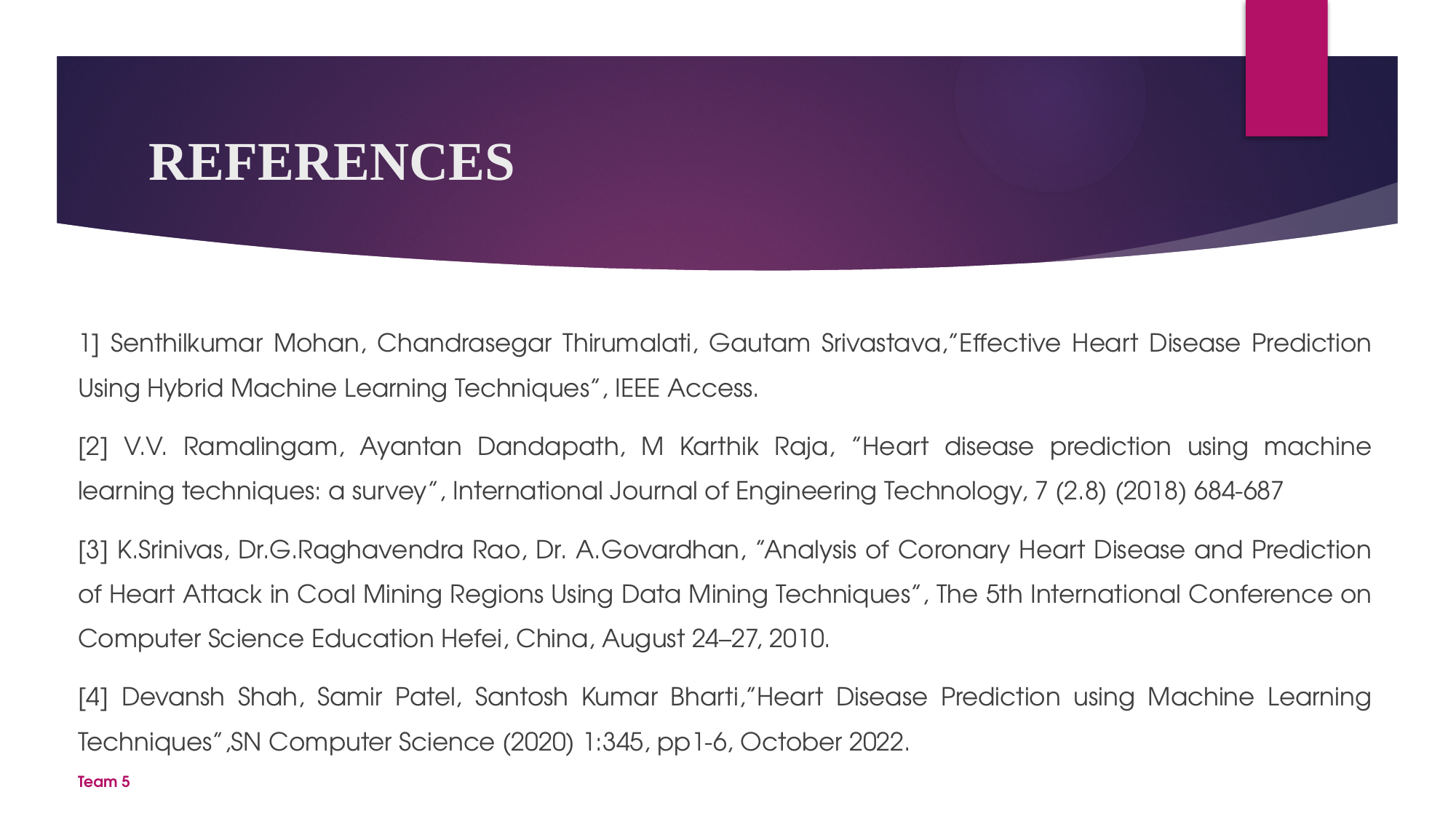

# REFERENCES
1] Senthilkumar Mohan, Chandrasegar Thirumalati, Gautam Srivastava,”Effective Heart Disease Prediction Using Hybrid Machine Learning Techniques”, IEEE Access.
[2] V.V. Ramalingam, Ayantan Dandapath, M Karthik Raja, ”Heart disease prediction using machine learning techniques: a survey”, International Journal of Engineering Technology, 7 (2.8) (2018) 684-687
[3] K.Srinivas, Dr.G.Raghavendra Rao, Dr. A.Govardhan, ”Analysis of Coronary Heart Disease and Prediction of Heart Attack in Coal Mining Regions Using Data Mining Techniques”, The 5th International Conference on Computer Science Education Hefei, China, August 24–27, 2010.
[4] Devansh Shah, Samir Patel, Santosh Kumar Bharti,”Heart Disease Prediction using Machine Learning Techniques”,SN Computer Science (2020) 1:345, pp1-6, October 2022.
Team 5